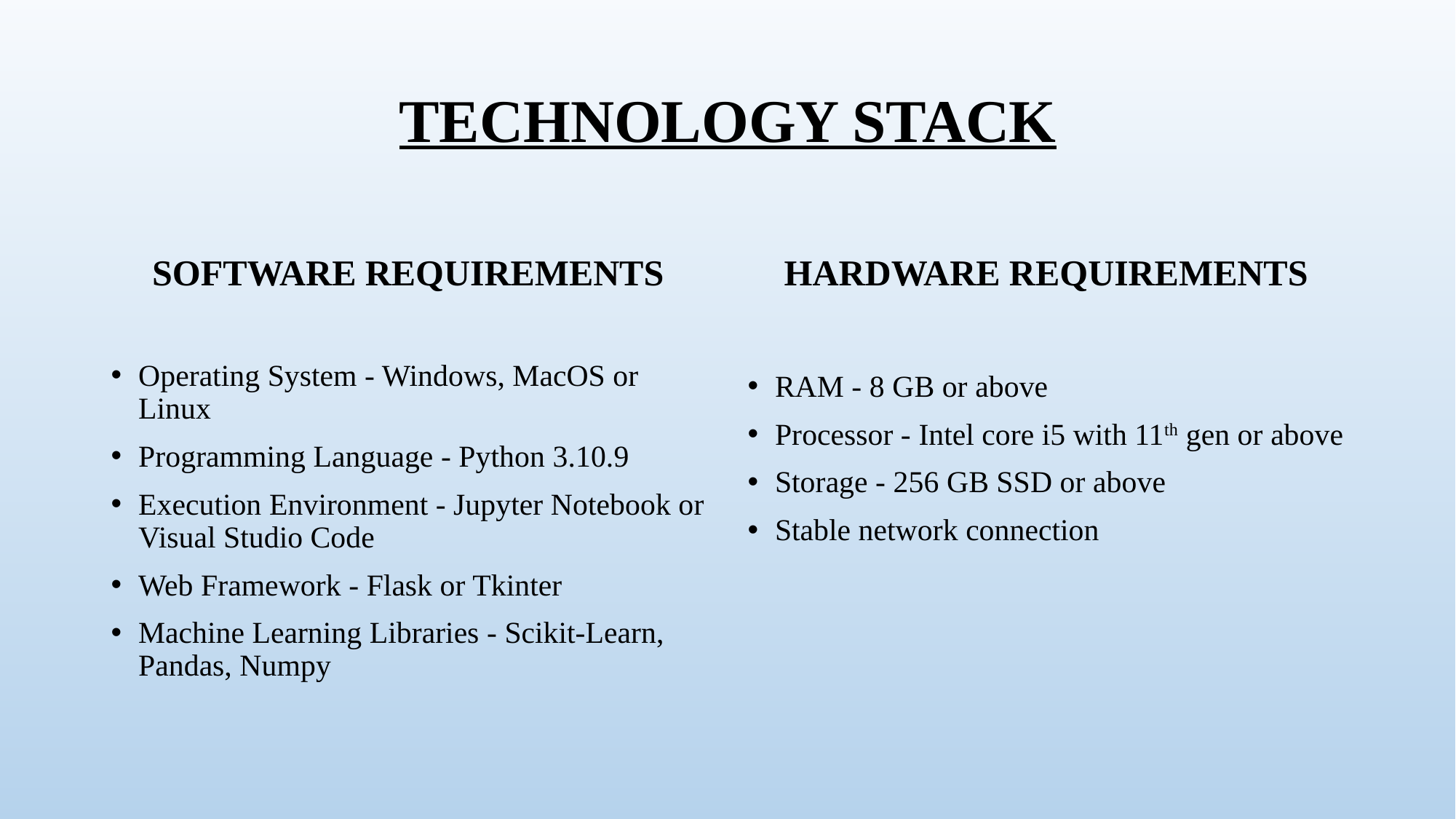

# TECHNOLOGY STACK
SOFTWARE REQUIREMENTS
HARDWARE REQUIREMENTS

Operating System - Windows, MacOS or Linux
Programming Language - Python 3.10.9
Execution Environment - Jupyter Notebook or Visual Studio Code
Web Framework - Flask or Tkinter
Machine Learning Libraries - Scikit-Learn, Pandas, Numpy

RAM - 8 GB or above
Processor - Intel core i5 with 11th gen or above
Storage - 256 GB SSD or above
Stable network connection